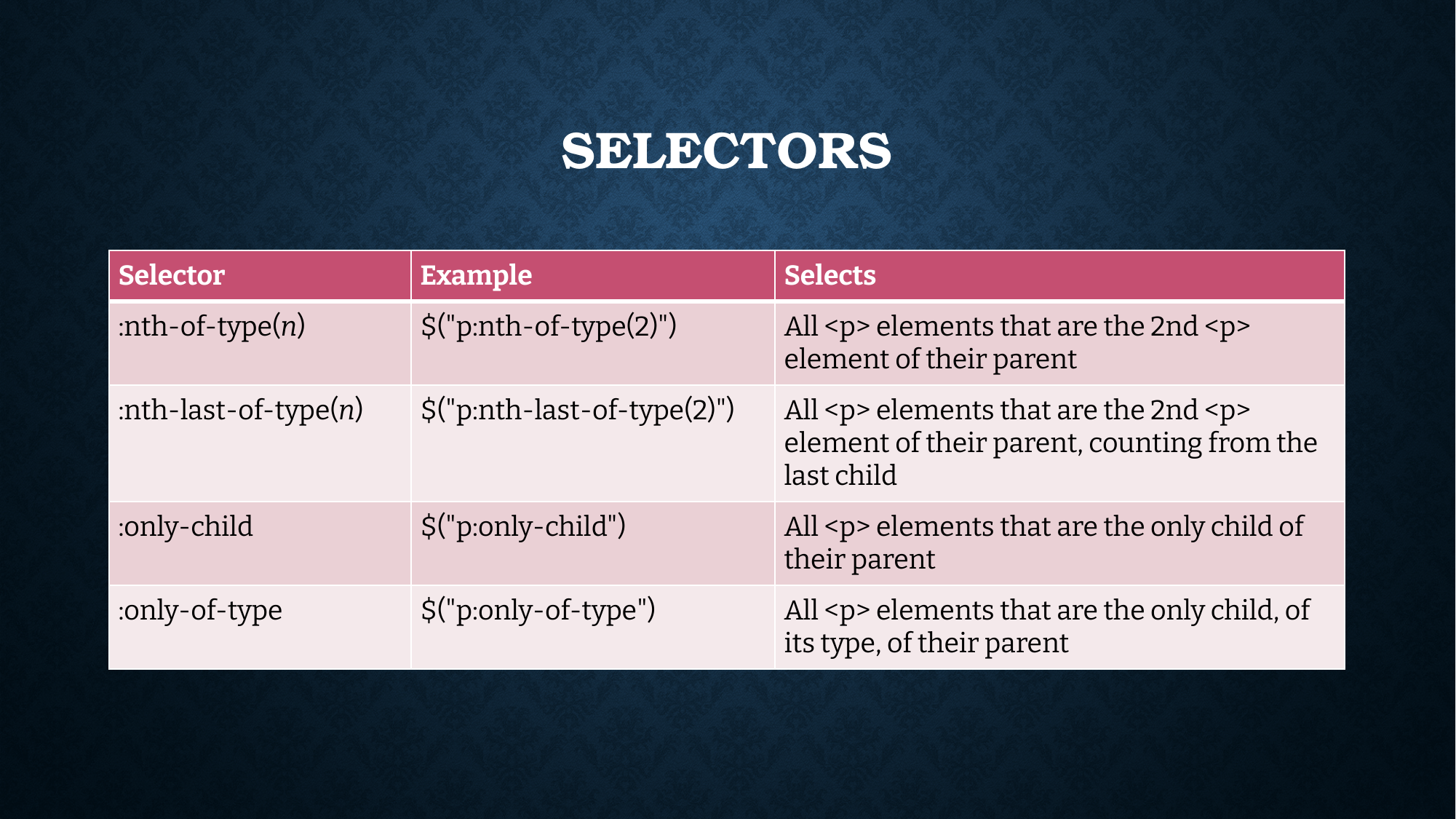

# selectors
| Selector | Example | Selects |
| --- | --- | --- |
| :nth-of-type(n) | $("p:nth-of-type(2)") | All <p> elements that are the 2nd <p> element of their parent |
| :nth-last-of-type(n) | $("p:nth-last-of-type(2)") | All <p> elements that are the 2nd <p> element of their parent, counting from the last child |
| :only-child | $("p:only-child") | All <p> elements that are the only child of their parent |
| :only-of-type | $("p:only-of-type") | All <p> elements that are the only child, of its type, of their parent |